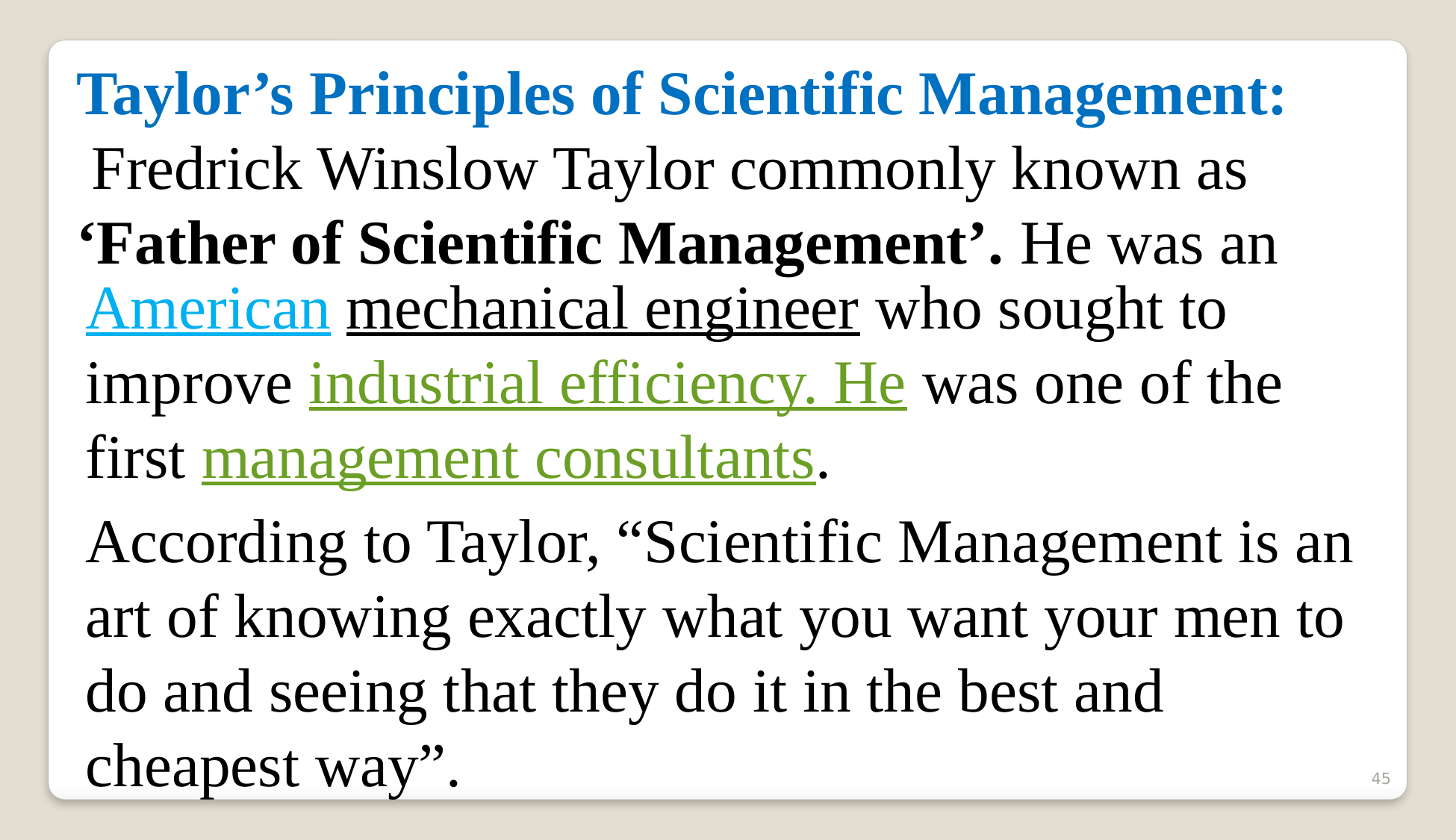

Taylor’s Principles of Scientific Management:

 Fredrick Winslow Taylor commonly known as ‘Father of Scientific Management’. He was an

American mechanical engineer who sought to improve industrial efficiency. He was one of the first management consultants.

According to Taylor, “Scientific Management is an art of knowing exactly what you want your men to do and seeing that they do it in the best and cheapest way”.
45